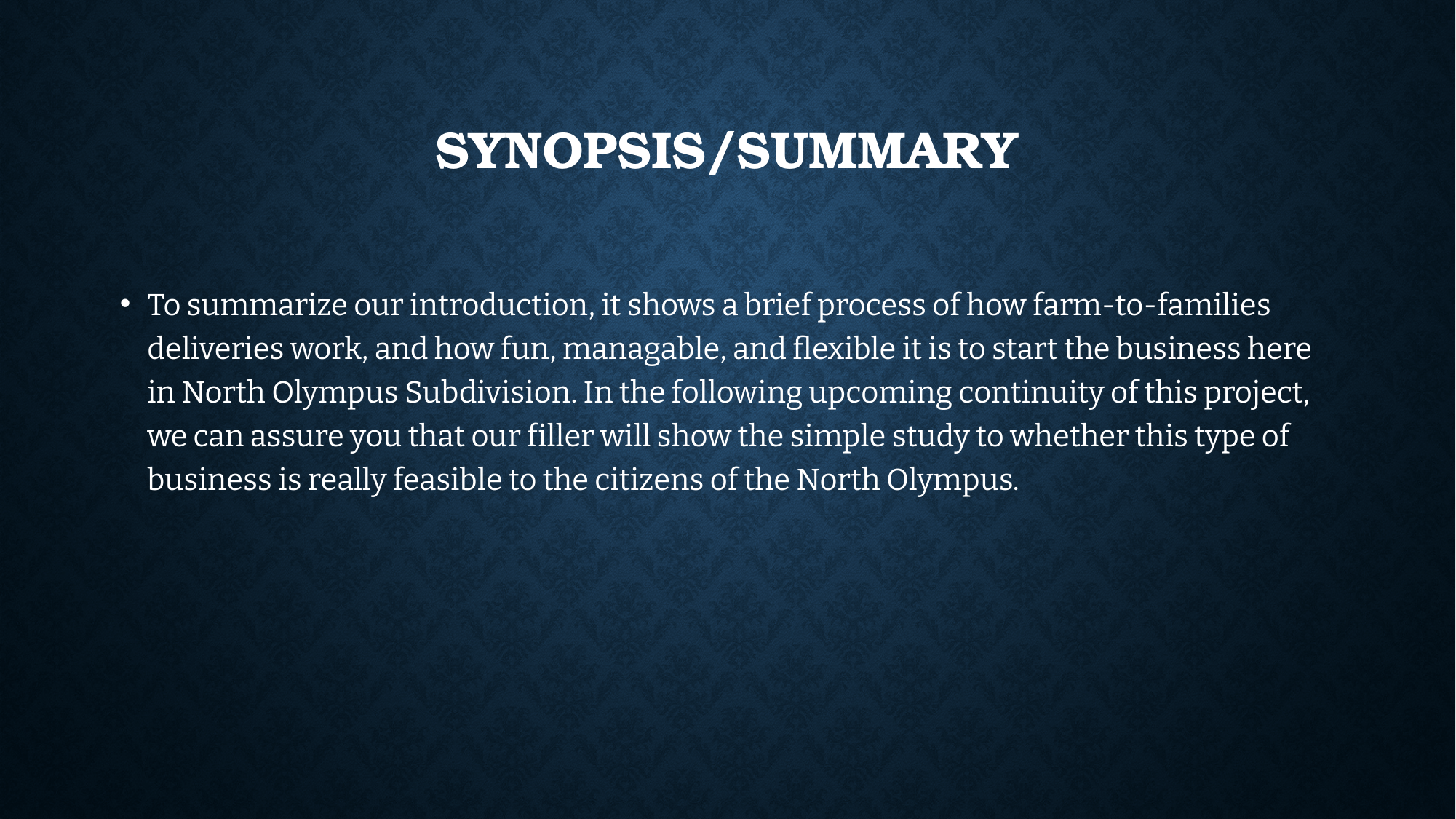

# Synopsis/summary
To summarize our introduction, it shows a brief process of how farm-to-families deliveries work, and how fun, managable, and flexible it is to start the business here in North Olympus Subdivision. In the following upcoming continuity of this project, we can assure you that our filler will show the simple study to whether this type of business is really feasible to the citizens of the North Olympus.